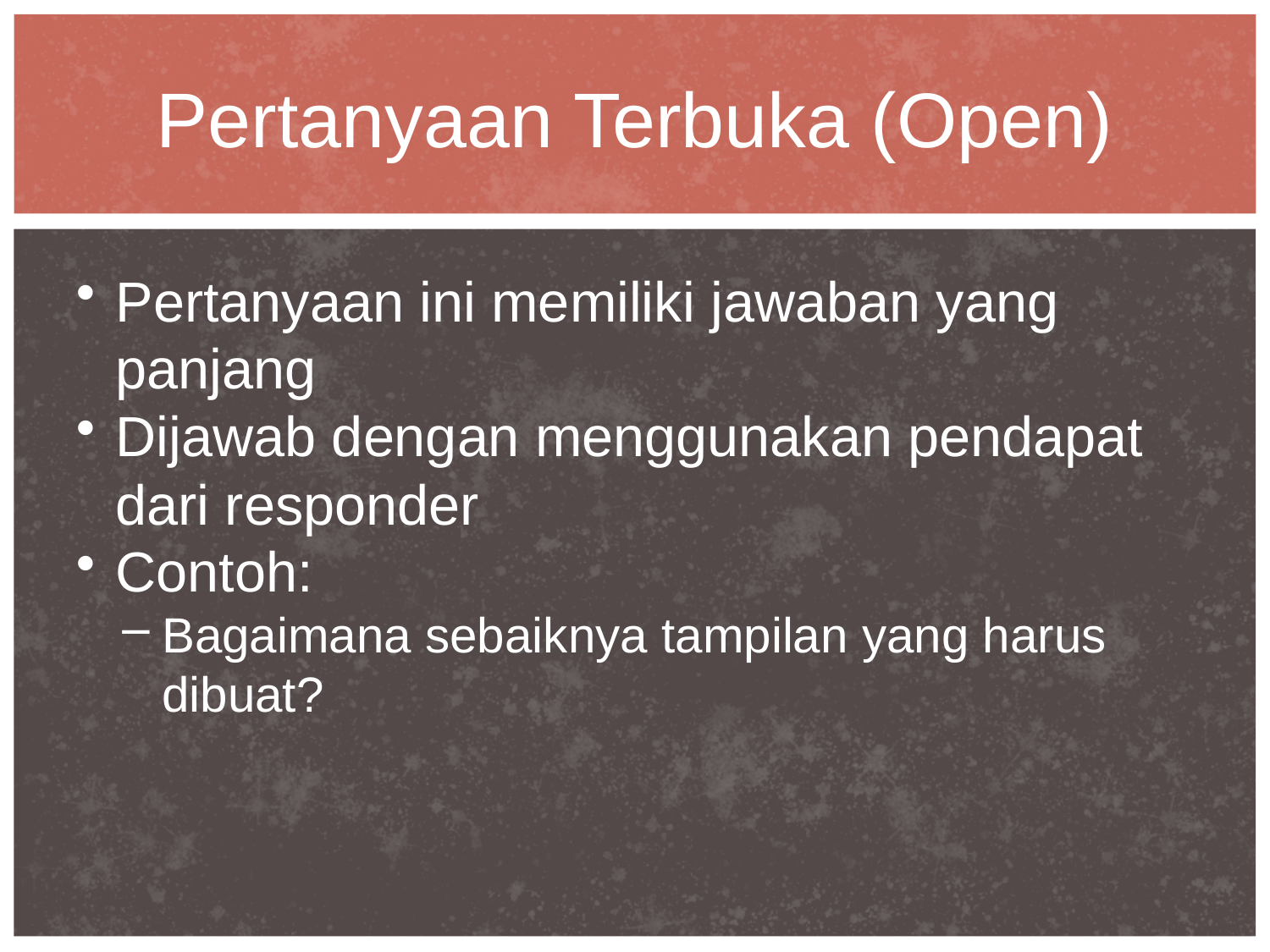

# Pertanyaan Terbuka (Open)
Pertanyaan ini memiliki jawaban yang panjang
Dijawab dengan menggunakan pendapat dari responder
Contoh:
Bagaimana sebaiknya tampilan yang harus dibuat?